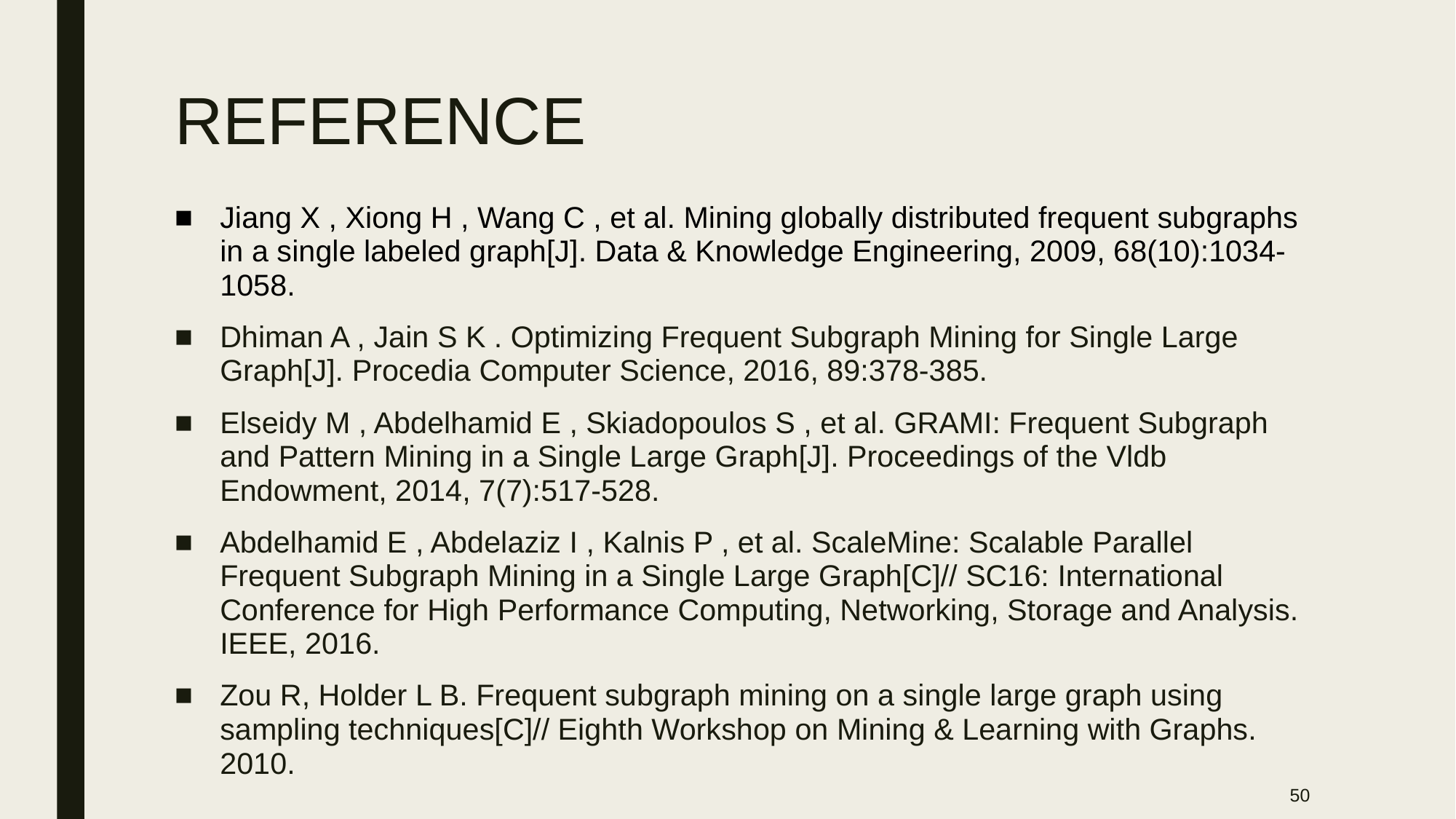

# REFERENCE
Jiang X , Xiong H , Wang C , et al. Mining globally distributed frequent subgraphs in a single labeled graph[J]. Data & Knowledge Engineering, 2009, 68(10):1034-1058.
Dhiman A , Jain S K . Optimizing Frequent Subgraph Mining for Single Large Graph[J]. Procedia Computer Science, 2016, 89:378-385.
Elseidy M , Abdelhamid E , Skiadopoulos S , et al. GRAMI: Frequent Subgraph and Pattern Mining in a Single Large Graph[J]. Proceedings of the Vldb Endowment, 2014, 7(7):517-528.
Abdelhamid E , Abdelaziz I , Kalnis P , et al. ScaleMine: Scalable Parallel Frequent Subgraph Mining in a Single Large Graph[C]// SC16: International Conference for High Performance Computing, Networking, Storage and Analysis. IEEE, 2016.
Zou R, Holder L B. Frequent subgraph mining on a single large graph using sampling techniques[C]// Eighth Workshop on Mining & Learning with Graphs. 2010.

50